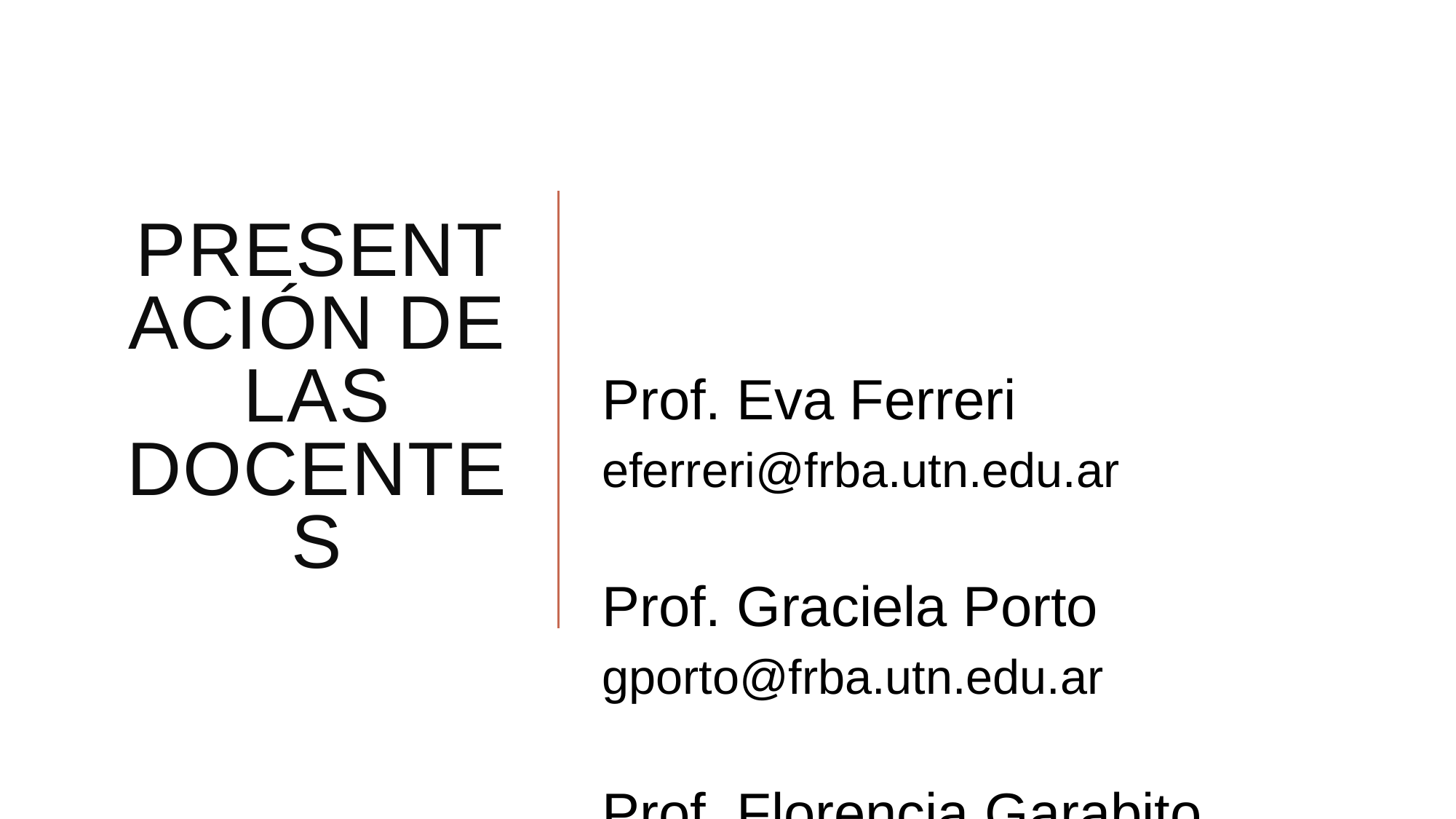

# Presentación de las docentes

Prof. Eva Ferreri
eferreri@frba.utn.edu.ar

Prof. Graciela Porto
gporto@frba.utn.edu.ar

Prof. Florencia Garabito
mfgarabito@frba.utn.edu.ar